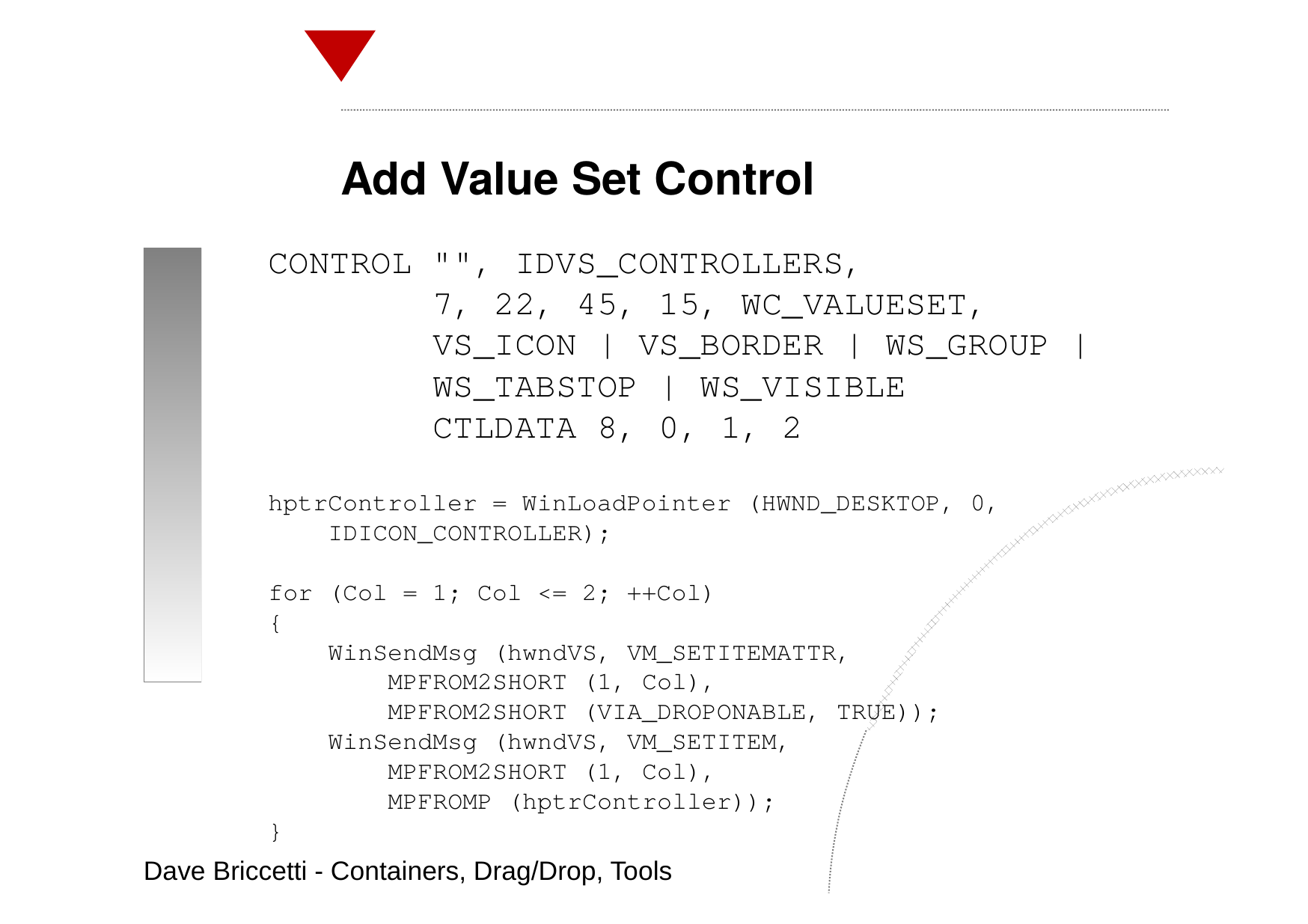

Add Value Set Control
CONTROL "", IDVS_CONTROLLERS,
        7, 22, 45, 15, WC_VALUESET,
        VS_ICON | VS_BORDER | WS_GROUP |
        WS_TABSTOP | WS_VISIBLE
        CTLDATA 8, 0, 1, 2

hptrController = WinLoadPointer (HWND_DESKTOP, 0,
    IDICON_CONTROLLER);

for (Col = 1; Col <= 2; ++Col)
{
    WinSendMsg (hwndVS, VM_SETITEMATTR,
        MPFROM2SHORT (1, Col),
        MPFROM2SHORT (VIA_DROPONABLE, TRUE));
    WinSendMsg (hwndVS, VM_SETITEM,
        MPFROM2SHORT (1, Col),
        MPFROMP (hptrController));
}

Dave Briccetti - Containers, Drag/Drop, Tools